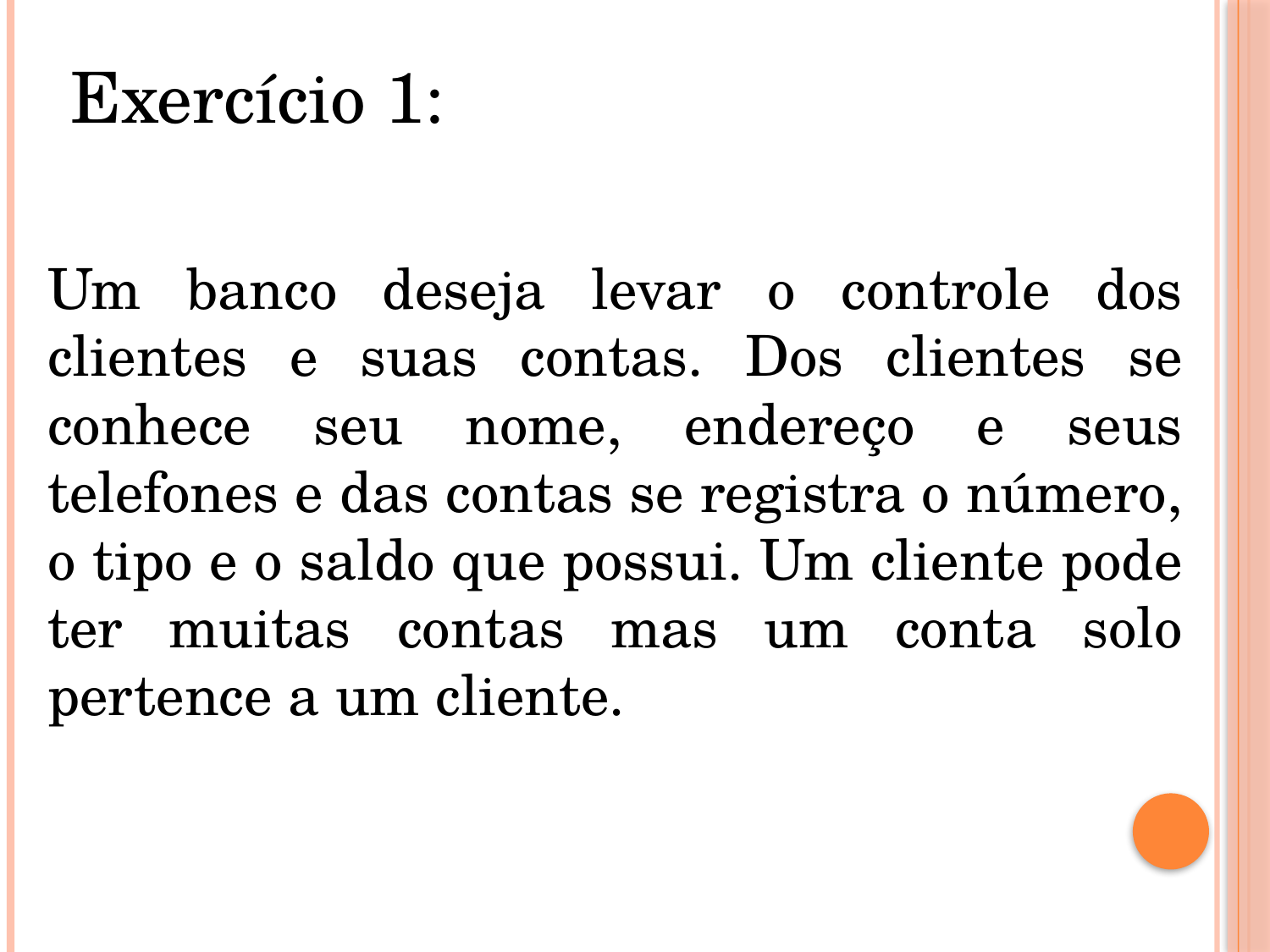

Exercício 1:
Um banco deseja levar o controle dos clientes e suas contas. Dos clientes se conhece seu nome, endereço e seus telefones e das contas se registra o número, o tipo e o saldo que possui. Um cliente pode ter muitas contas mas um conta solo pertence a um cliente.